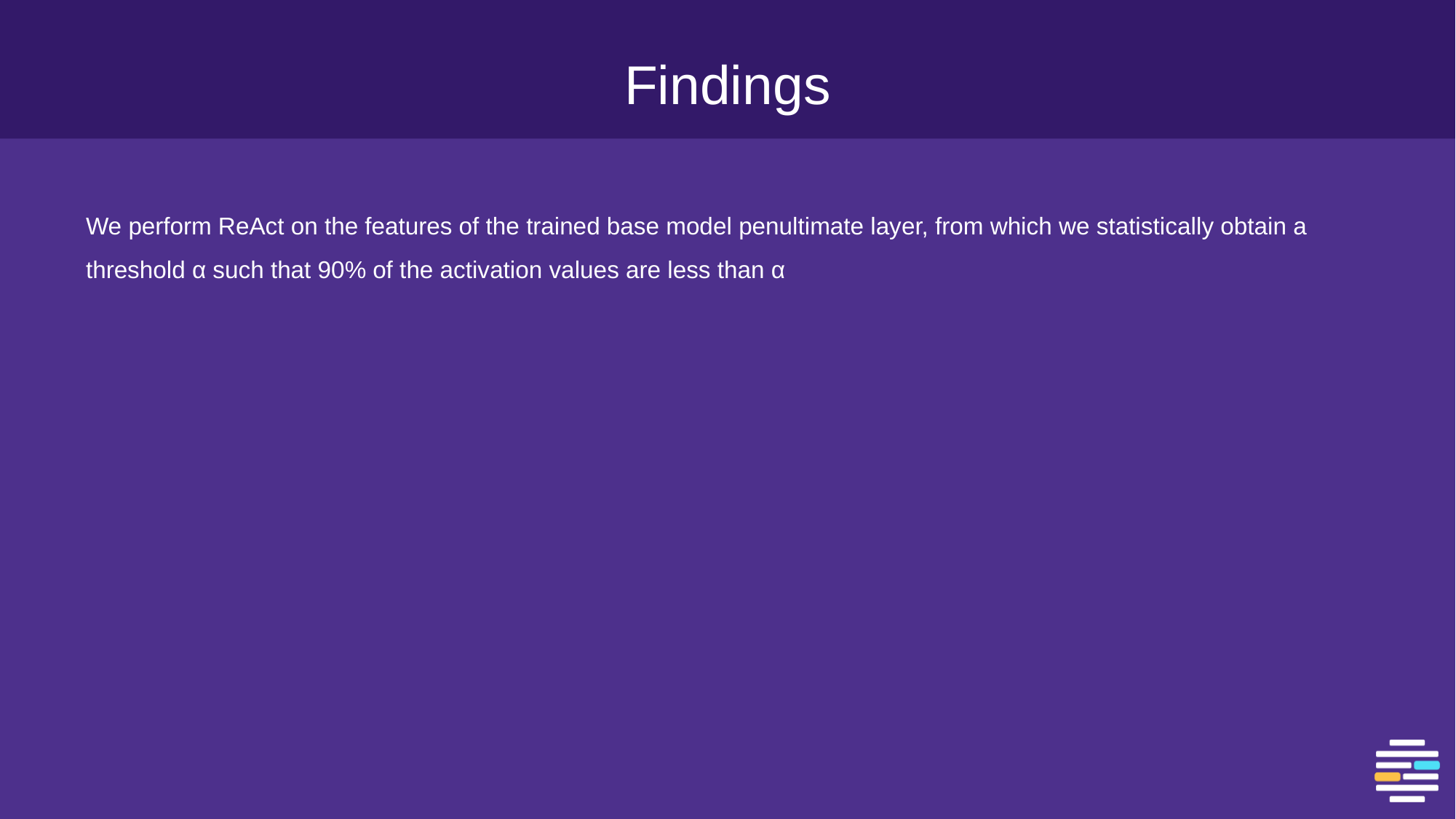

# Findings
We perform ReAct on the features of the trained base model penultimate layer, from which we statistically obtain a threshold α such that 90% of the activation values are less than α